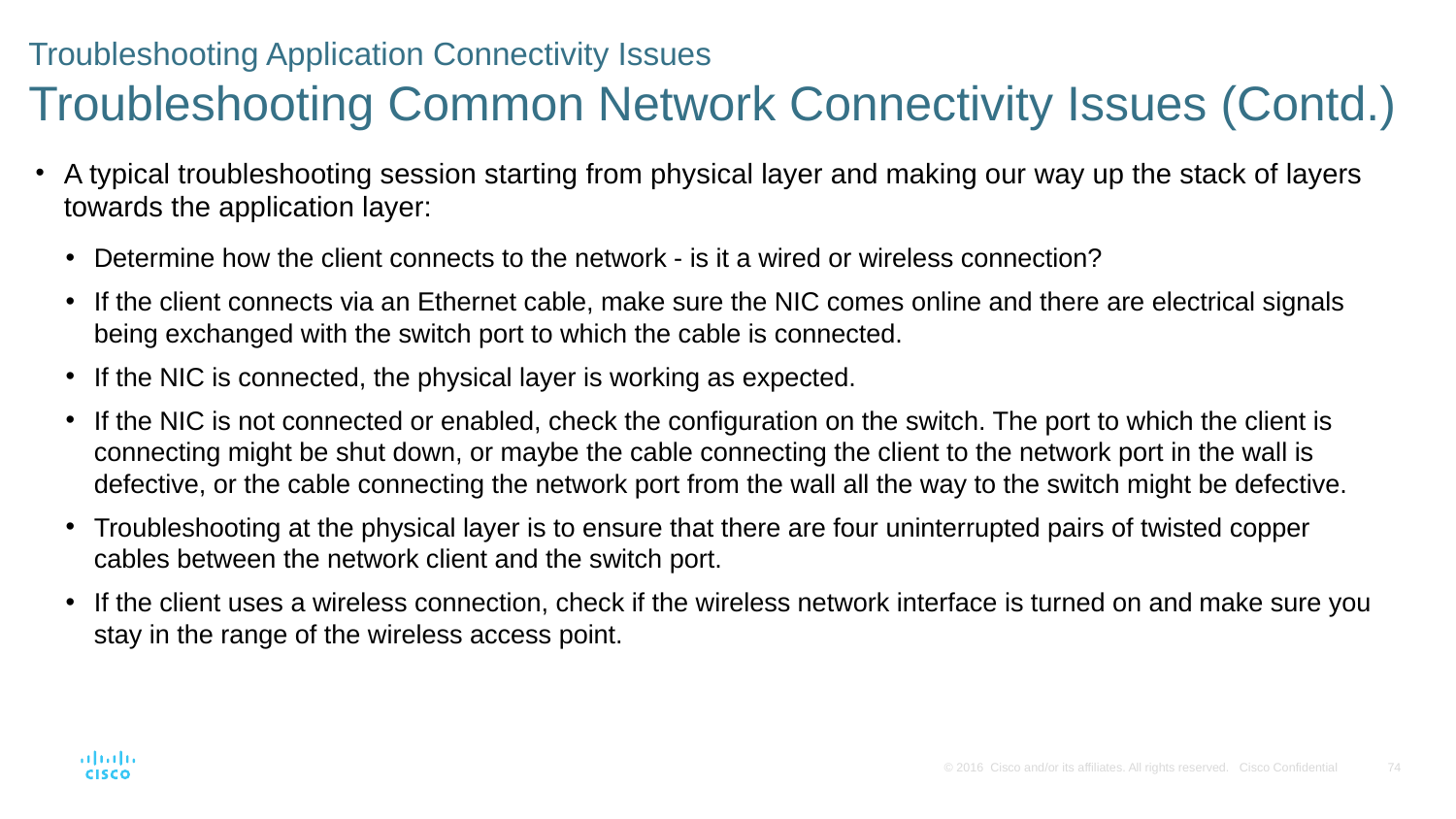

# Troubleshooting Application Connectivity Issues Troubleshooting Common Network Connectivity Issues (Contd.)
A typical troubleshooting session starting from physical layer and making our way up the stack of layers towards the application layer:
Determine how the client connects to the network - is it a wired or wireless connection?
If the client connects via an Ethernet cable, make sure the NIC comes online and there are electrical signals being exchanged with the switch port to which the cable is connected.
If the NIC is connected, the physical layer is working as expected.
If the NIC is not connected or enabled, check the conﬁguration on the switch. The port to which the client is connecting might be shut down, or maybe the cable connecting the client to the network port in the wall is defective, or the cable connecting the network port from the wall all the way to the switch might be defective.
Troubleshooting at the physical layer is to ensure that there are four uninterrupted pairs of twisted copper cables between the network client and the switch port.
If the client uses a wireless connection, check if the wireless network interface is turned on and make sure you stay in the range of the wireless access point.